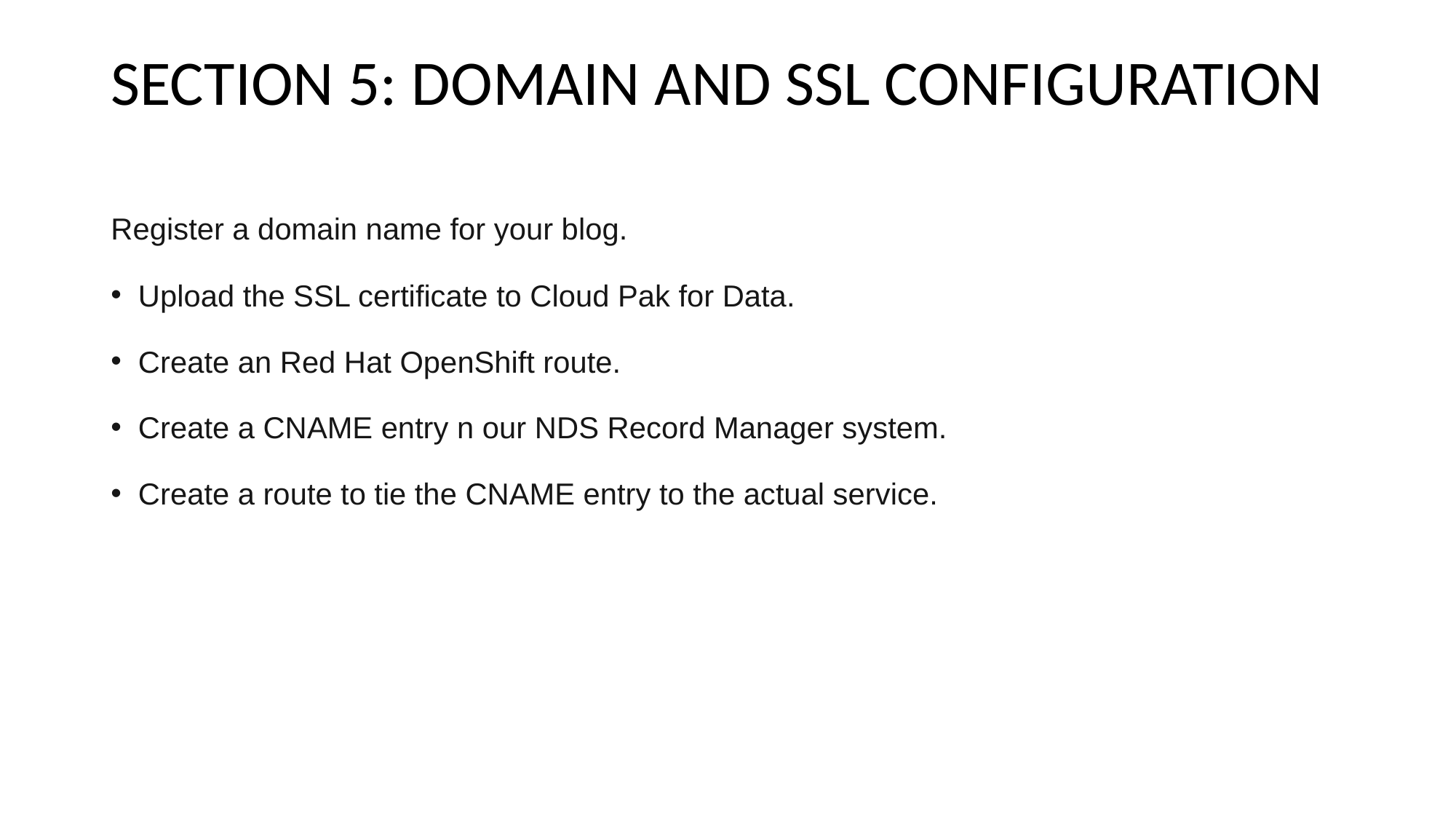

# SECTION 5: DOMAIN AND SSL CONFIGURATION
Register a domain name for your blog.
Upload the SSL certificate to Cloud Pak for Data.
Create an Red Hat OpenShift route.
Create a CNAME entry n our NDS Record Manager system.
Create a route to tie the CNAME entry to the actual service.